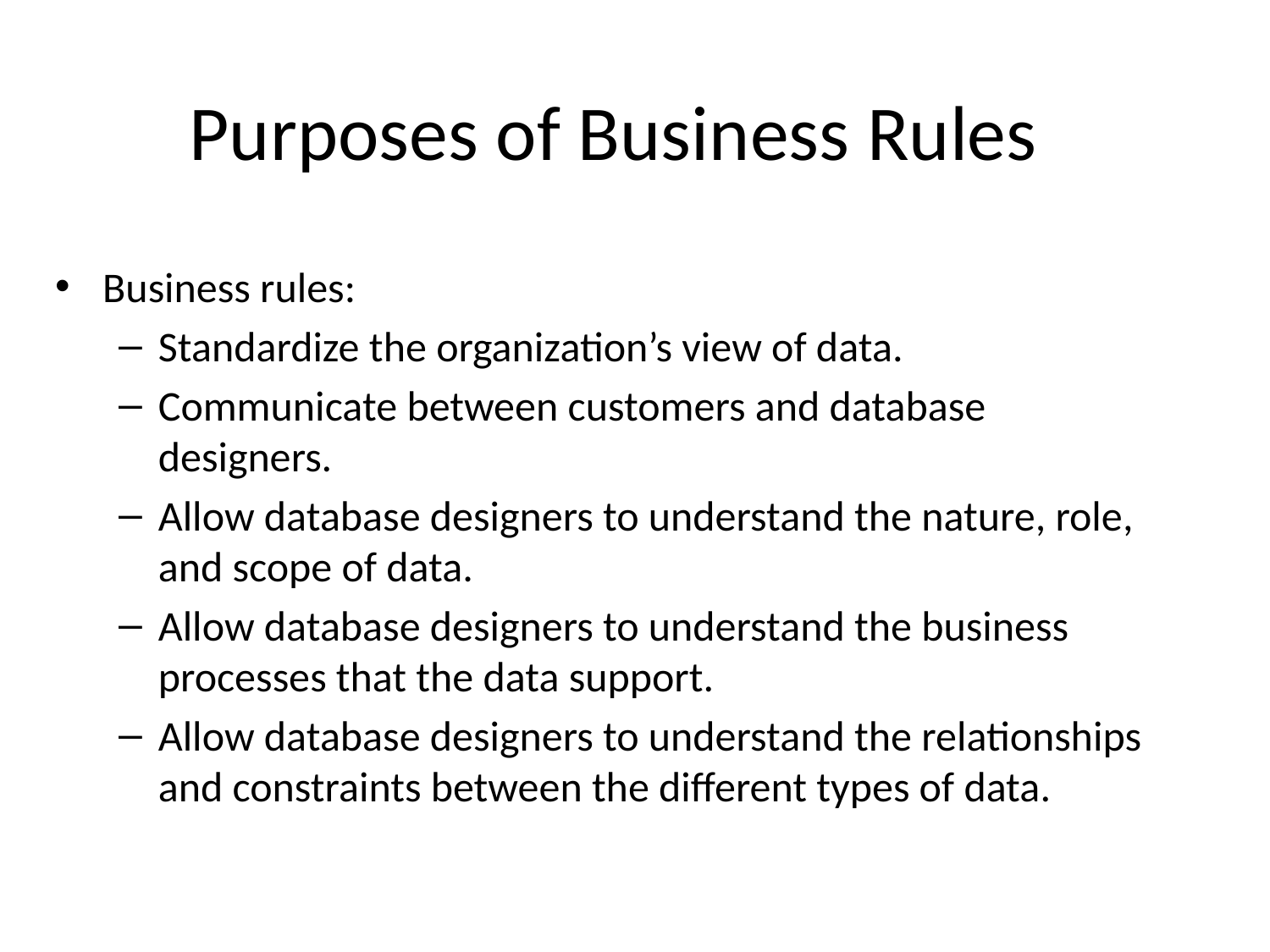

# Purposes of Business Rules
Business rules:
Standardize the organization’s view of data.
Communicate between customers and database designers.
Allow database designers to understand the nature, role, and scope of data.
Allow database designers to understand the business processes that the data support.
Allow database designers to understand the relationships and constraints between the different types of data.